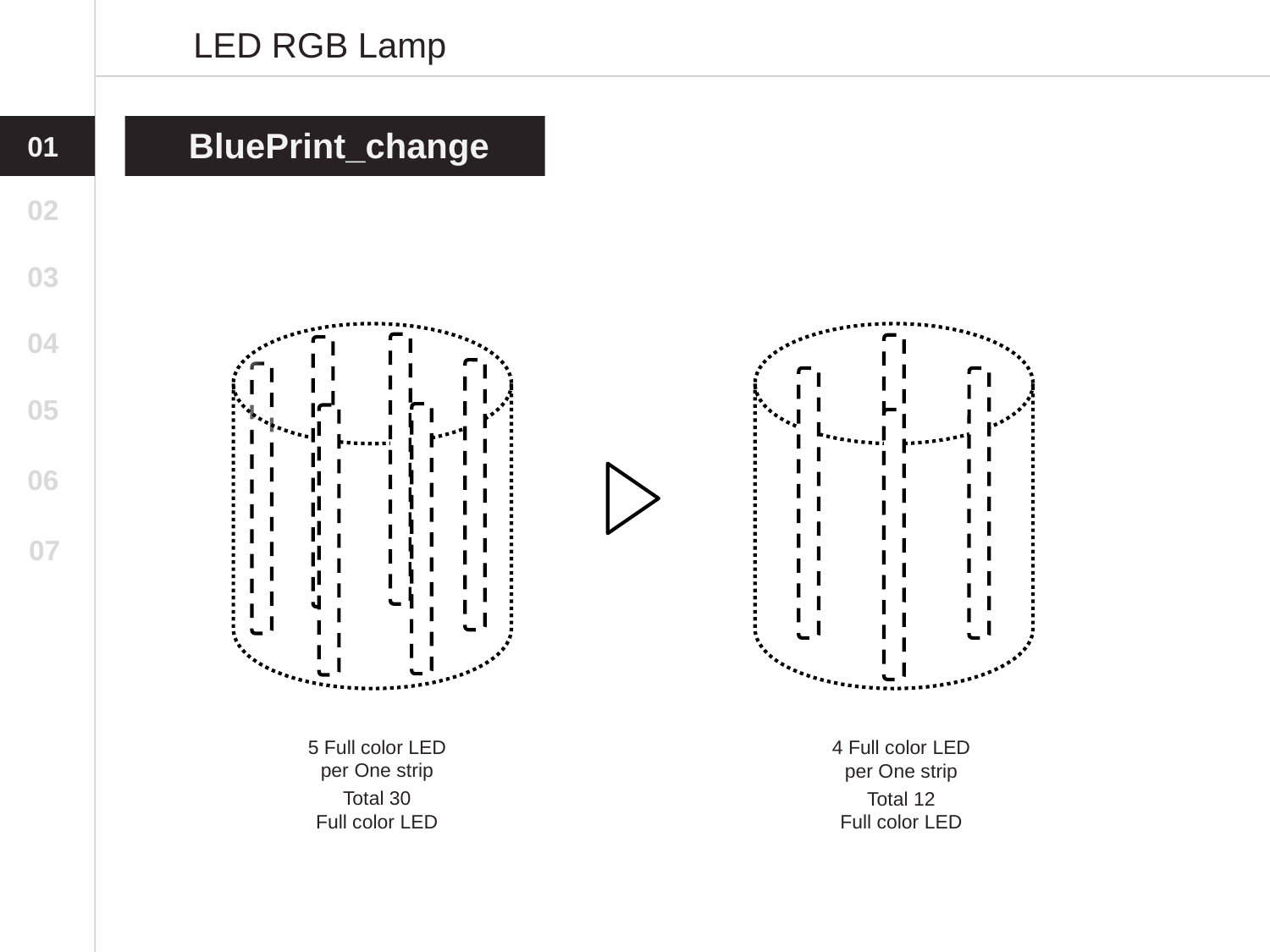

LED RGB Lamp

BluePrint_change
01
02
03
04

05

06

07
5 Full color LED
per One strip
4 Full color LED
per One strip
Total 30
Full color LED
Total 12
Full color LED